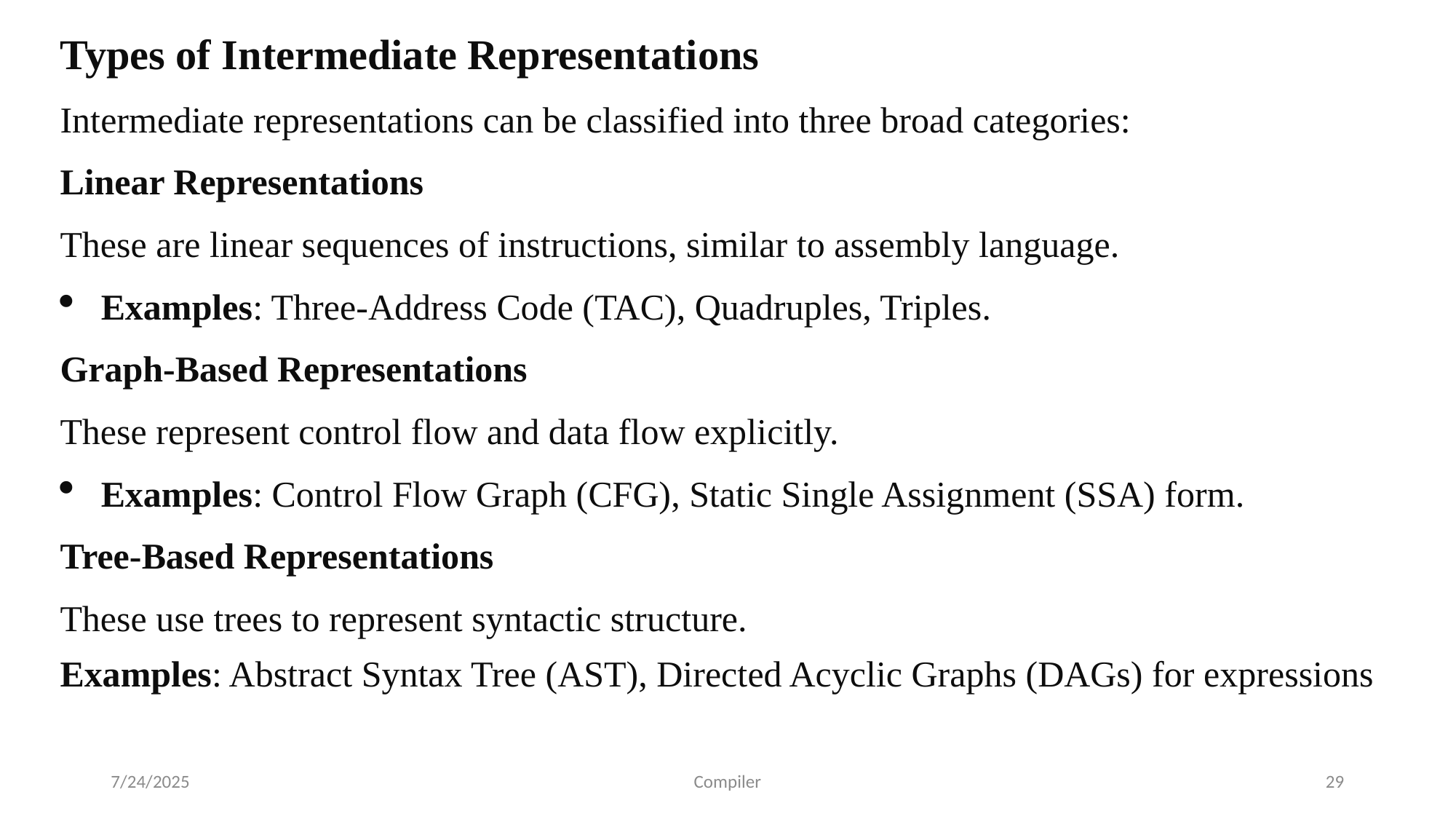

Types of Intermediate Representations
Intermediate representations can be classified into three broad categories:
Linear Representations
These are linear sequences of instructions, similar to assembly language.
Examples: Three-Address Code (TAC), Quadruples, Triples.
Graph-Based Representations
These represent control flow and data flow explicitly.
Examples: Control Flow Graph (CFG), Static Single Assignment (SSA) form.
Tree-Based Representations
These use trees to represent syntactic structure.
Examples: Abstract Syntax Tree (AST), Directed Acyclic Graphs (DAGs) for expressions
7/24/2025
Compiler
29